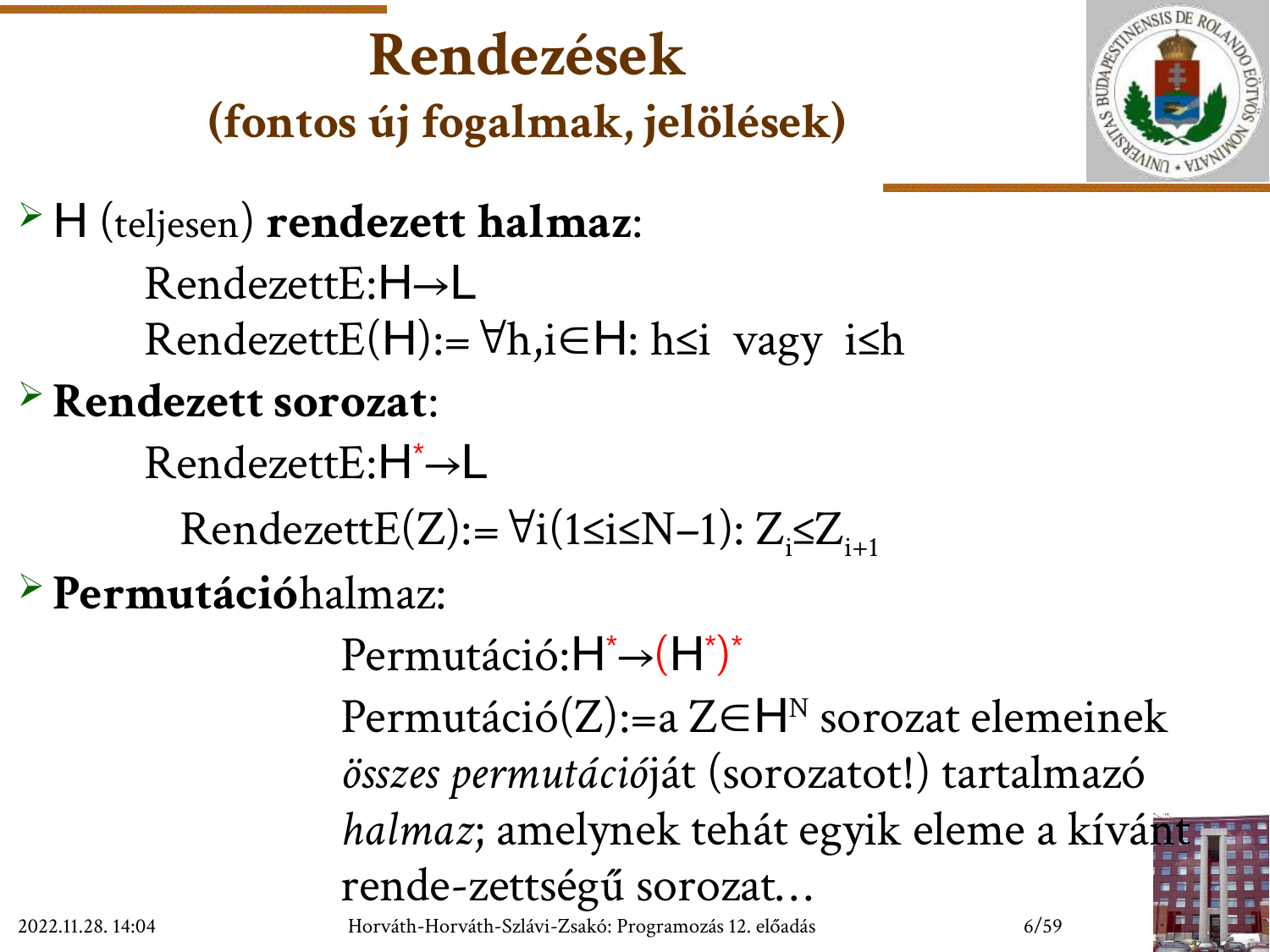

# Rendezések (fontos új fogalmak, jelölések)
H (teljesen) rendezett halmaz:
	RendezettE:H→L
	RendezettE(H):=∀h,i∈H: h≤i  vagy  i≤h
Rendezett sorozat:
	RendezettE:H*→L
		RendezettE(Z):=∀i(1≤i≤N–1): Zi≤Zi+1
Permutációhalmaz:
	Permutáció:H*→(H*)*
	Permutáció(Z):=a Z∈HN sorozat elemeinek összes permutációját (sorozatot!) tartalmazó halmaz; amelynek tehát egyik eleme a kívánt rende-zettségű sorozat…
2022.11.28. 14:04
6/59
Horváth-Horváth-Szlávi-Zsakó: Programozás 12. előadás